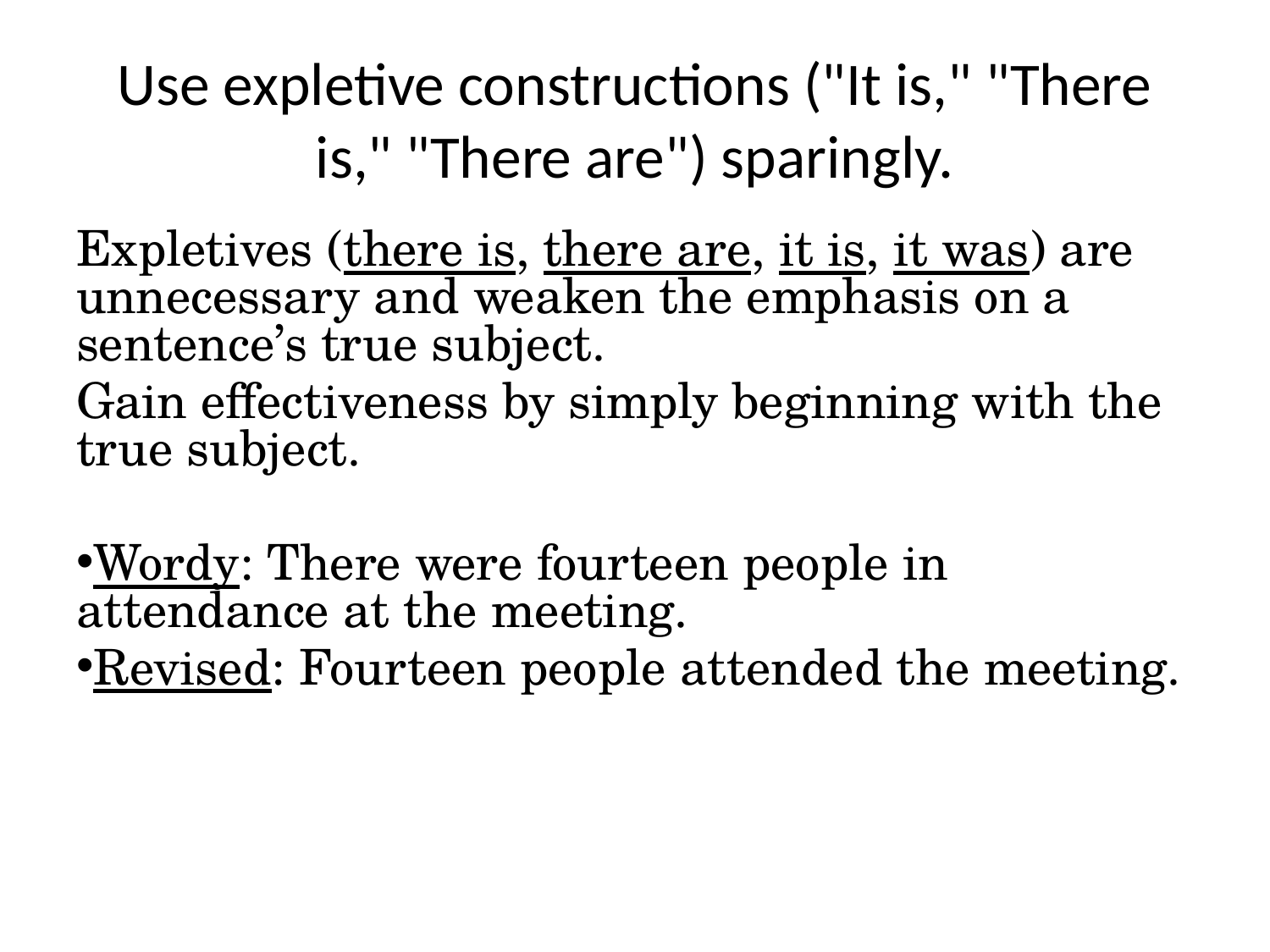

# Use expletive constructions ("It is," "There is," "There are") sparingly.
Expletives (there is, there are, it is, it was) are unnecessary and weaken the emphasis on a sentence’s true subject.
Gain effectiveness by simply beginning with the true subject.

Wordy: There were fourteen people in attendance at the meeting.
Revised: Fourteen people attended the meeting.

47